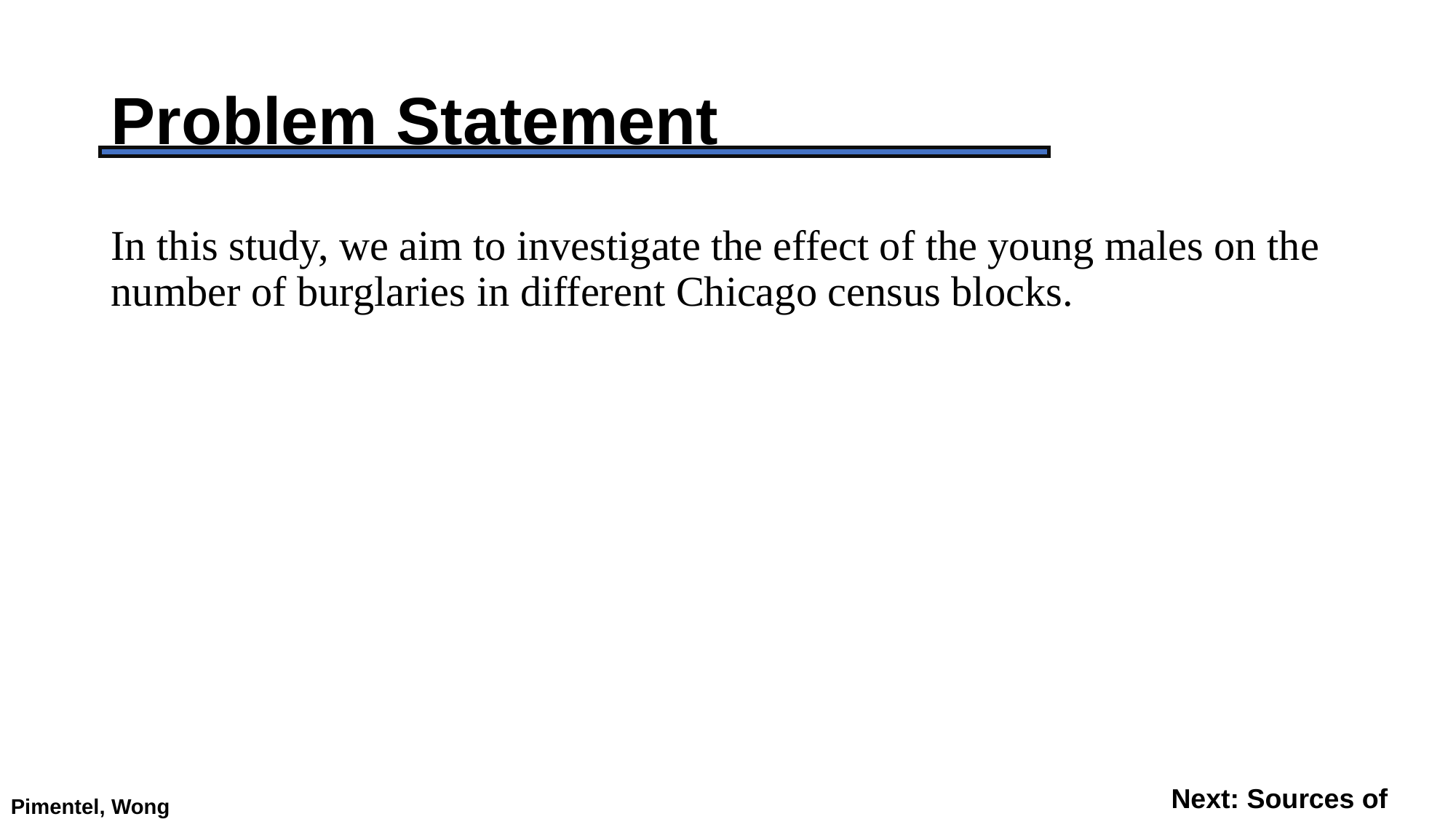

# Problem Statement

In this study, we aim to investigate the effect of the young males on the number of burglaries in different Chicago census blocks.
Next: Sources of Variation
Pimentel, Wong